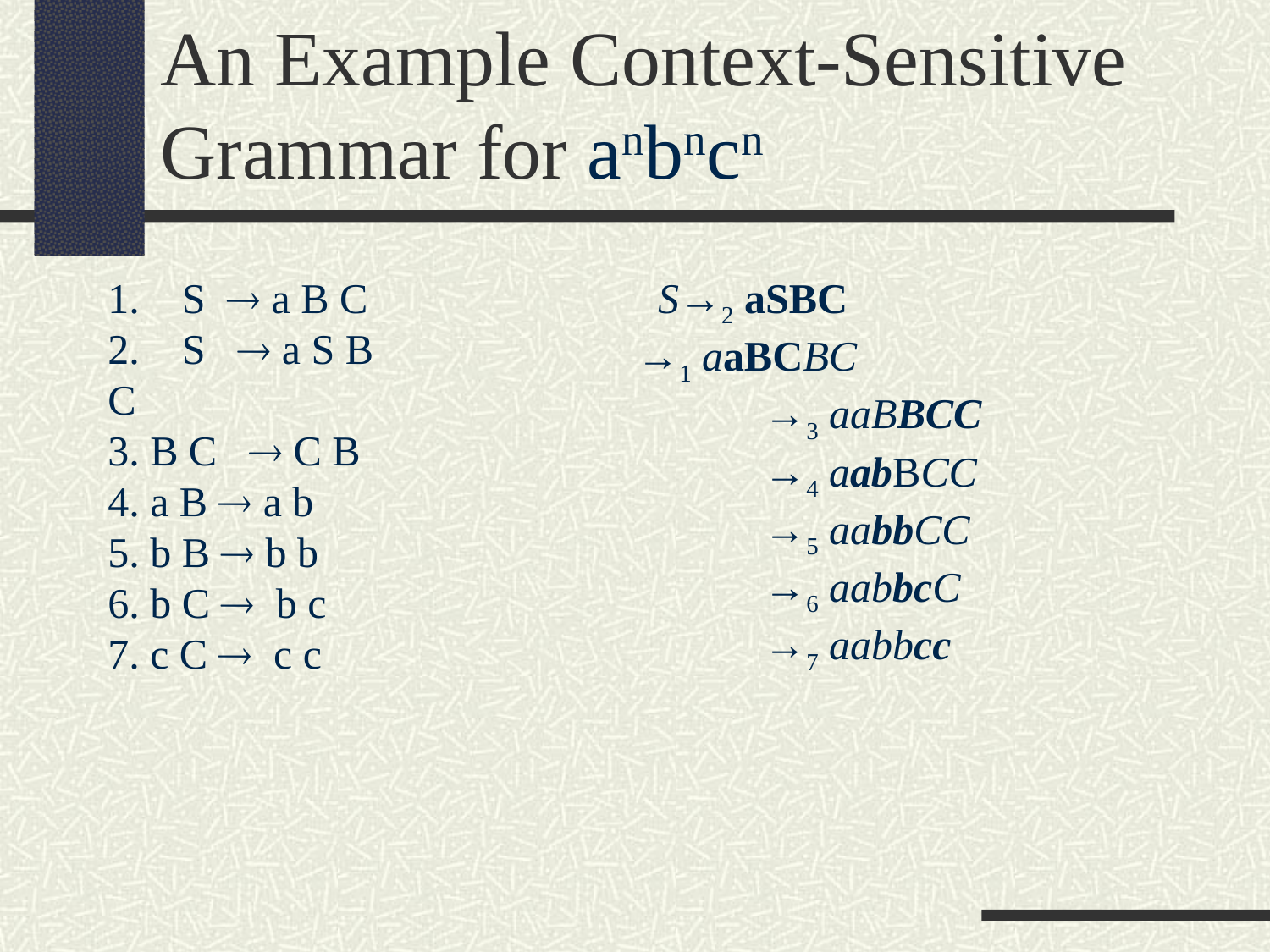

An Example Context-Sensitive Grammar for anbncn
1.    S  → a B C
2.    S  → a S B C
3. B C  → C B
4. a B → a b
5. b B → b b
6. b C →  b c
7. c C →  c c

  S→2 aSBC  →1 aaBCBC
	→3 aaBBCC
	→4 aabBCC
	→5 aabbCC
	→6 aabbcC
	→7 aabbcc